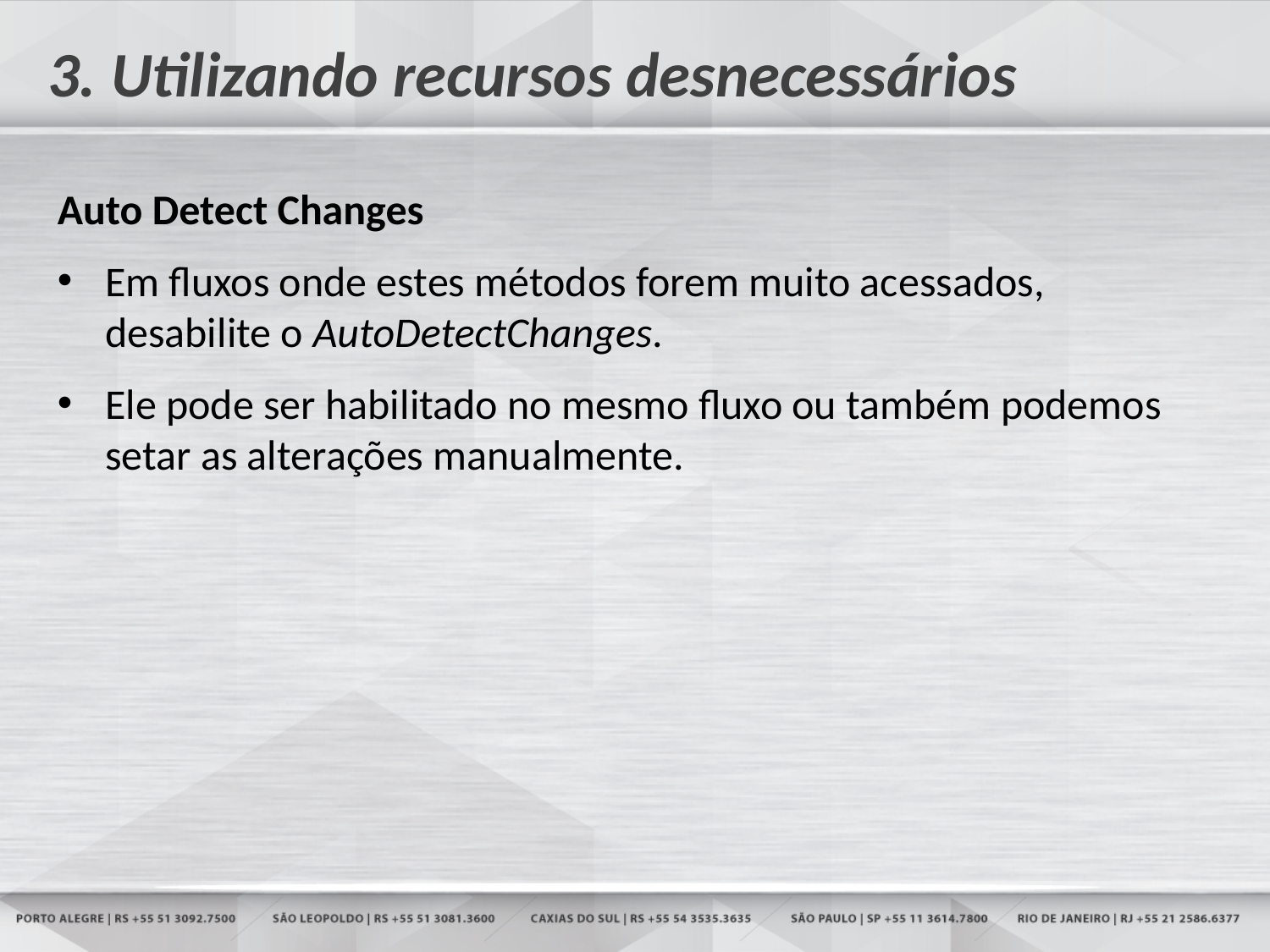

# 3. Utilizando recursos desnecessários
Auto Detect Changes
Em fluxos onde estes métodos forem muito acessados, desabilite o AutoDetectChanges.
Ele pode ser habilitado no mesmo fluxo ou também podemos setar as alterações manualmente.